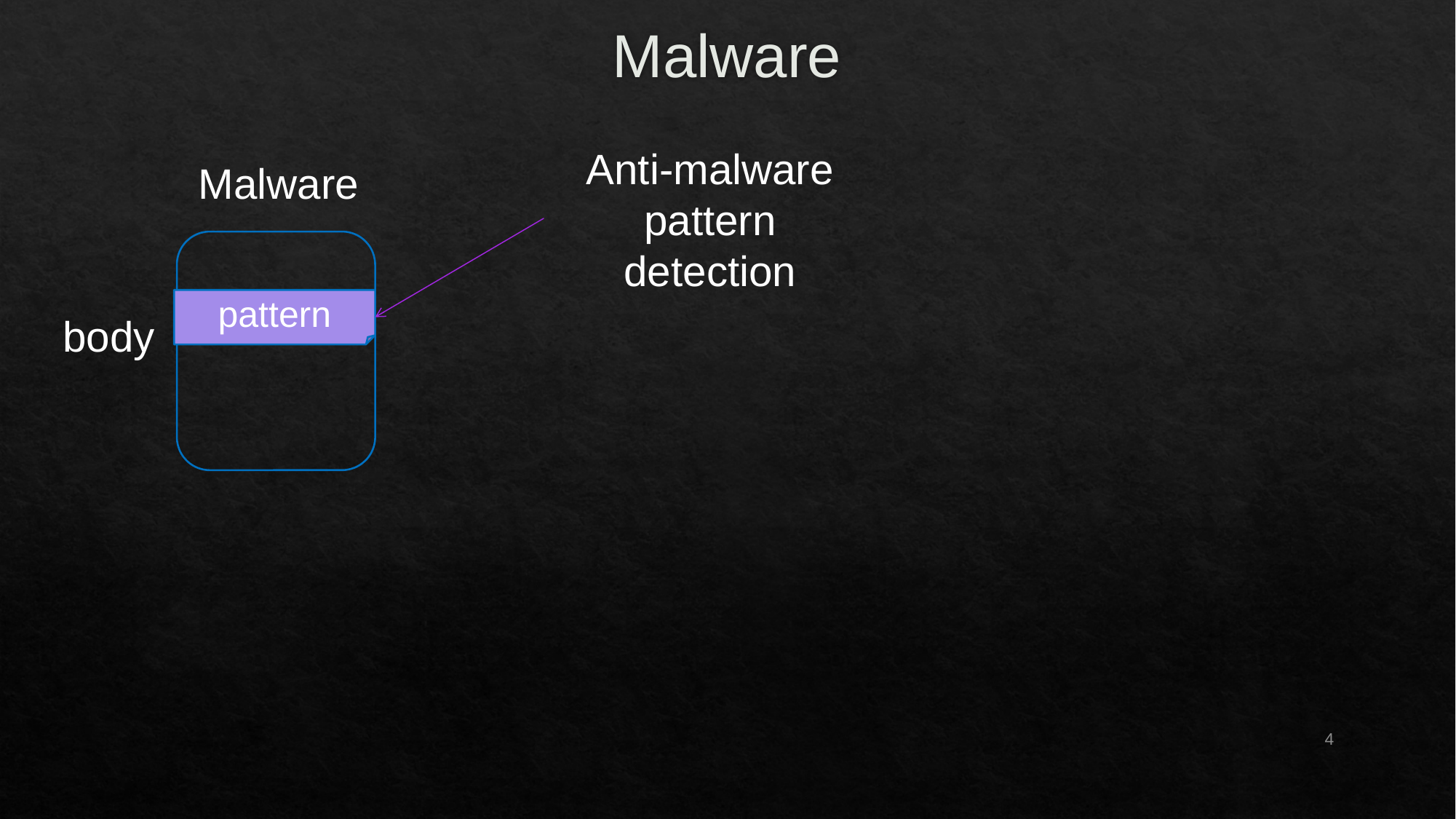

# Malware
Malware
Anti-malware pattern detection

pattern
body
4